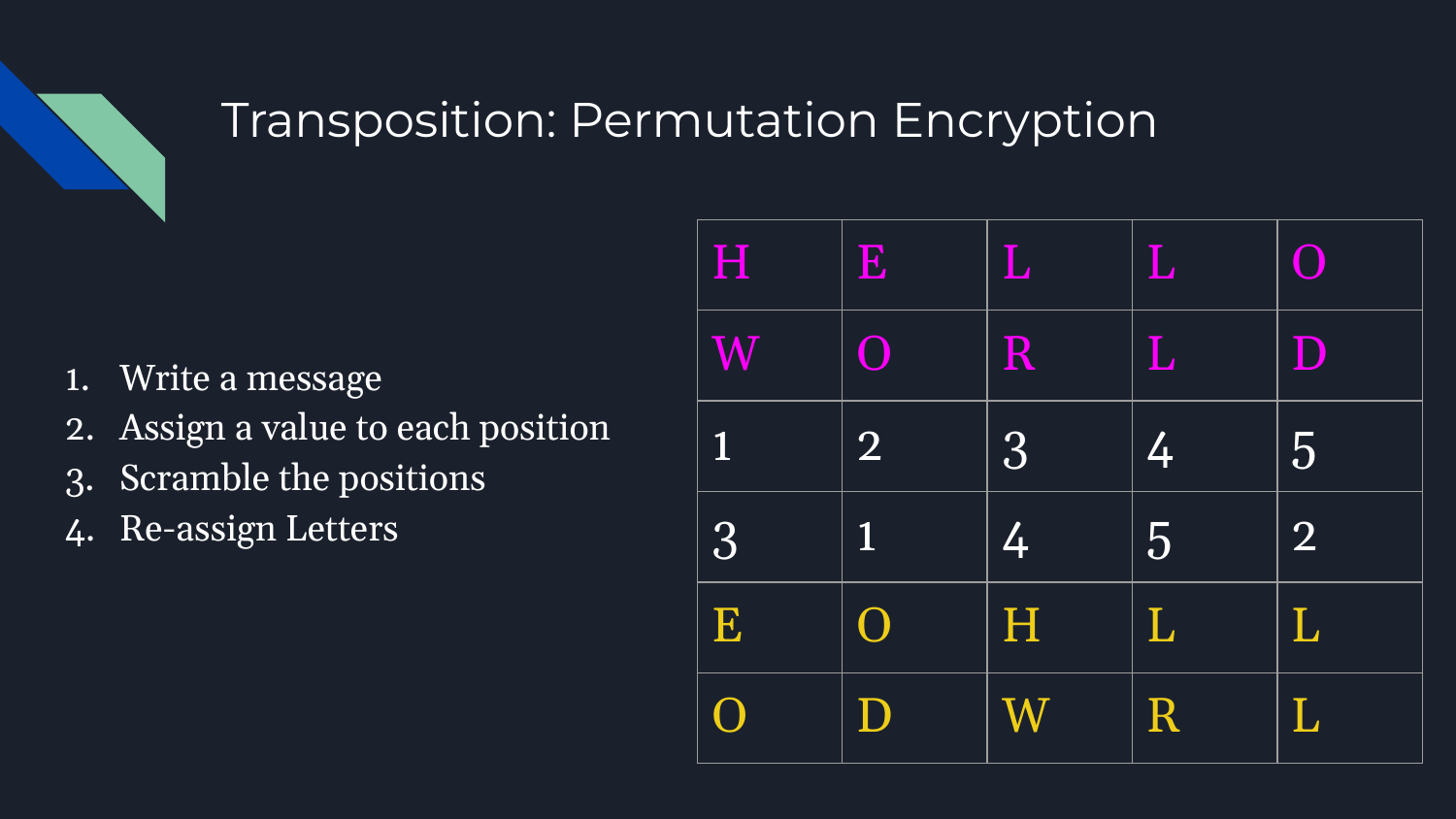

# Transposition: Permutation Encryption
| H | E | L | L | O |
| --- | --- | --- | --- | --- |
| W | O | R | L | D |
| 1 | 2 | 3 | 4 | 5 |
| 3 | 1 | 4 | 5 | 2 |
| E | O | H | L | L |
| O | D | W | R | L |
Write a message
Assign a value to each position
Scramble the positions
Re-assign Letters